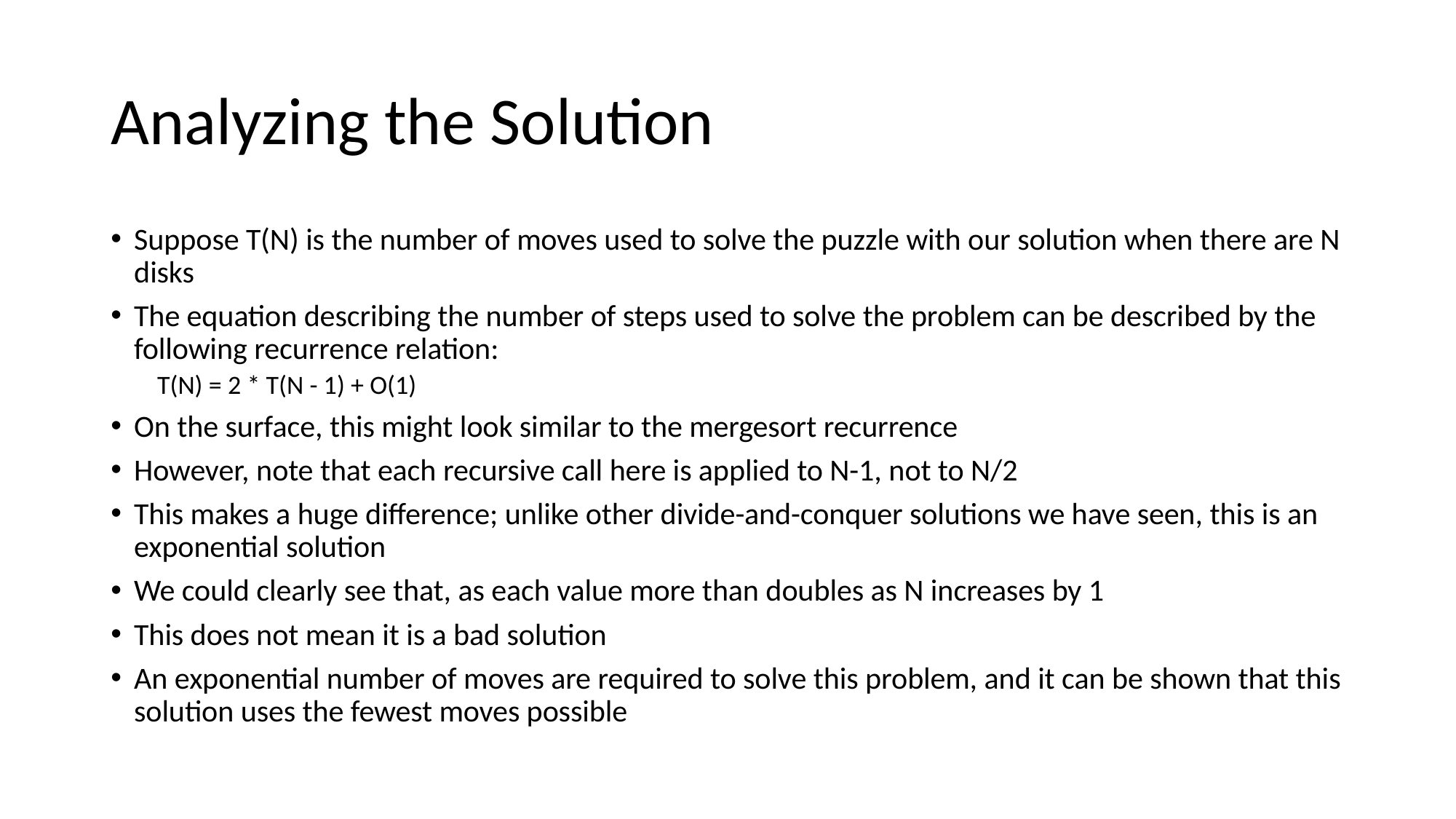

# Analyzing the Solution
Suppose T(N) is the number of moves used to solve the puzzle with our solution when there are N disks
The equation describing the number of steps used to solve the problem can be described by the following recurrence relation:
T(N) = 2 * T(N - 1) + O(1)
On the surface, this might look similar to the mergesort recurrence
However, note that each recursive call here is applied to N-1, not to N/2
This makes a huge difference; unlike other divide-and-conquer solutions we have seen, this is an exponential solution
We could clearly see that, as each value more than doubles as N increases by 1
This does not mean it is a bad solution
An exponential number of moves are required to solve this problem, and it can be shown that this solution uses the fewest moves possible